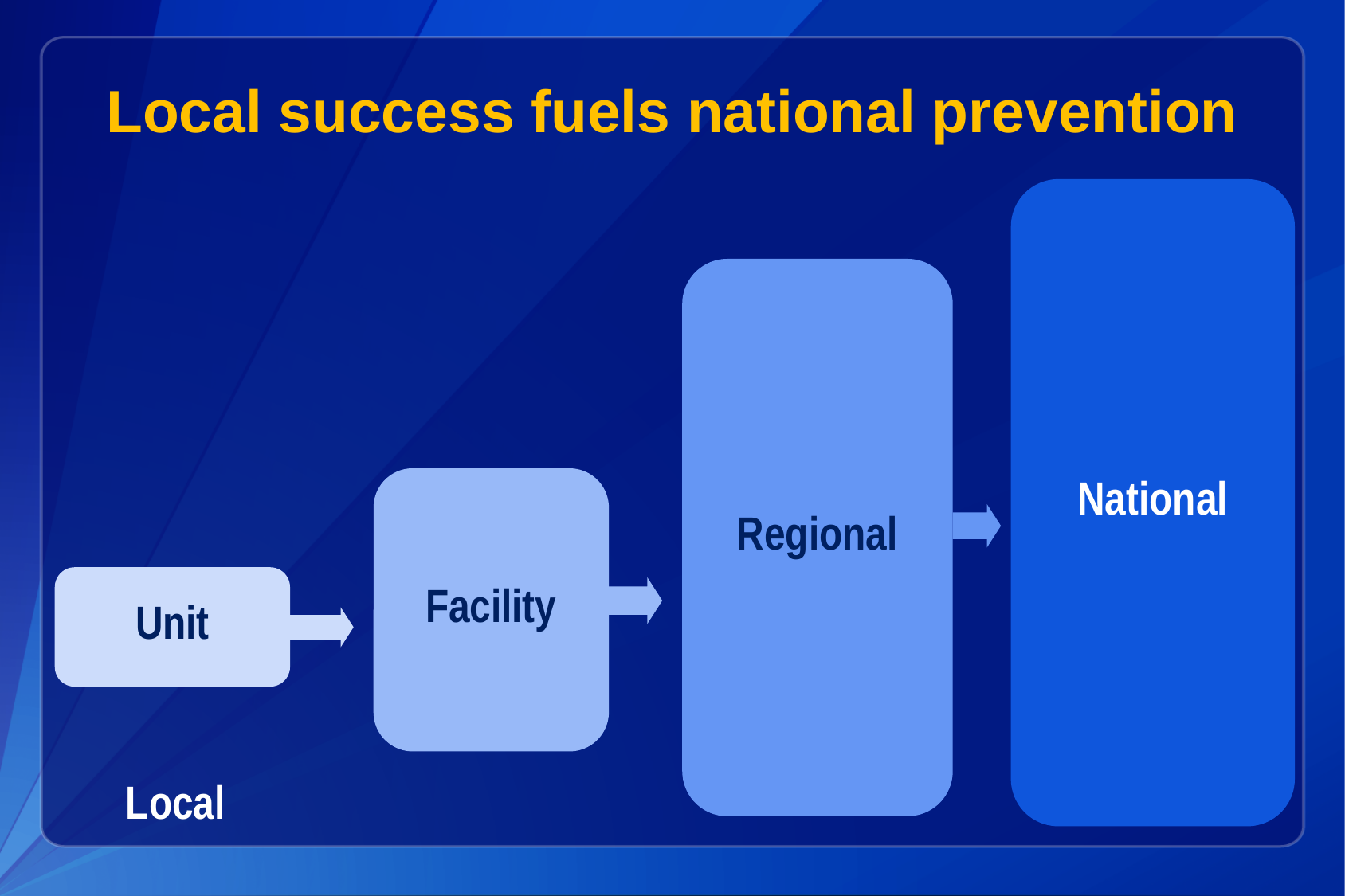

Local success fuels national prevention
National
Regional
Facility

Unit

Local